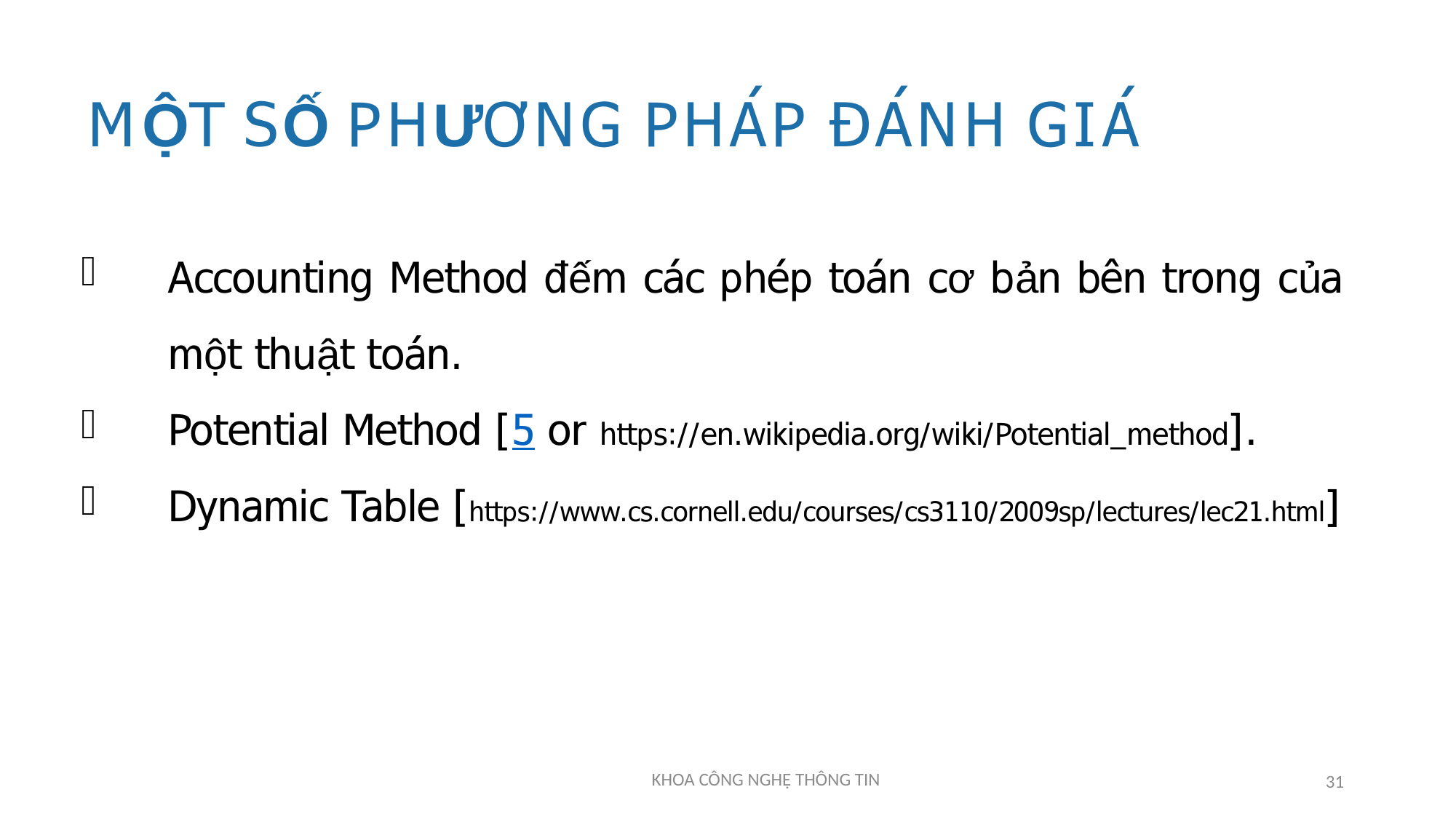

# MỘT SỐ PHƯƠNG PHÁP ĐÁNH GIÁ
Accounting Method đếm các phép toán cơ bản bên trong của một thuật toán.
Potential Method [5 or https://en.wikipedia.org/wiki/Potential_method].
Dynamic Table [https://www.cs.cornell.edu/courses/cs3110/2009sp/lectures/lec21.html]

31